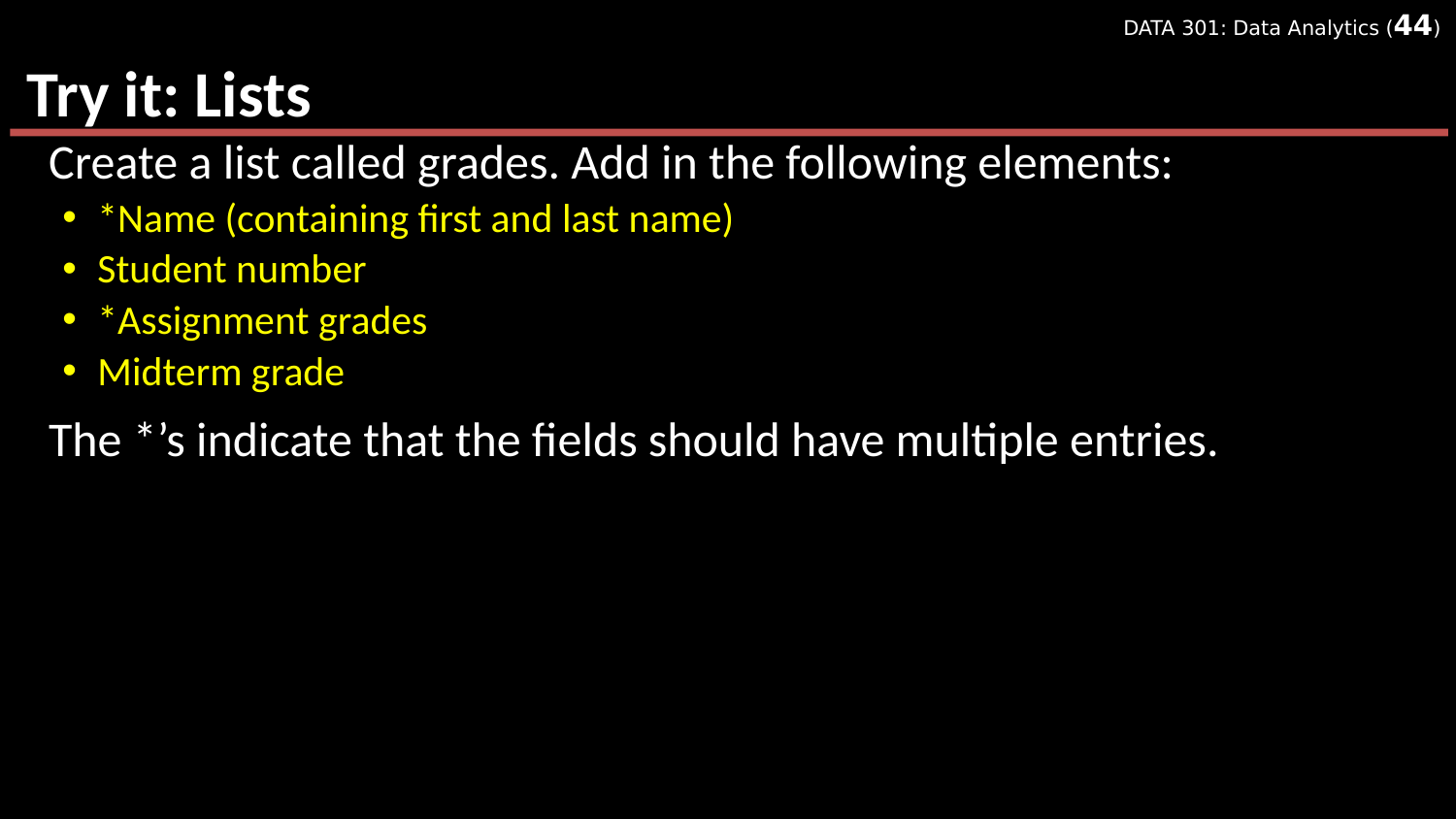

# Try it: Lists
Create a list called grades. Add in the following elements:
*Name (containing first and last name)
Student number
*Assignment grades
Midterm grade
The *’s indicate that the fields should have multiple entries.